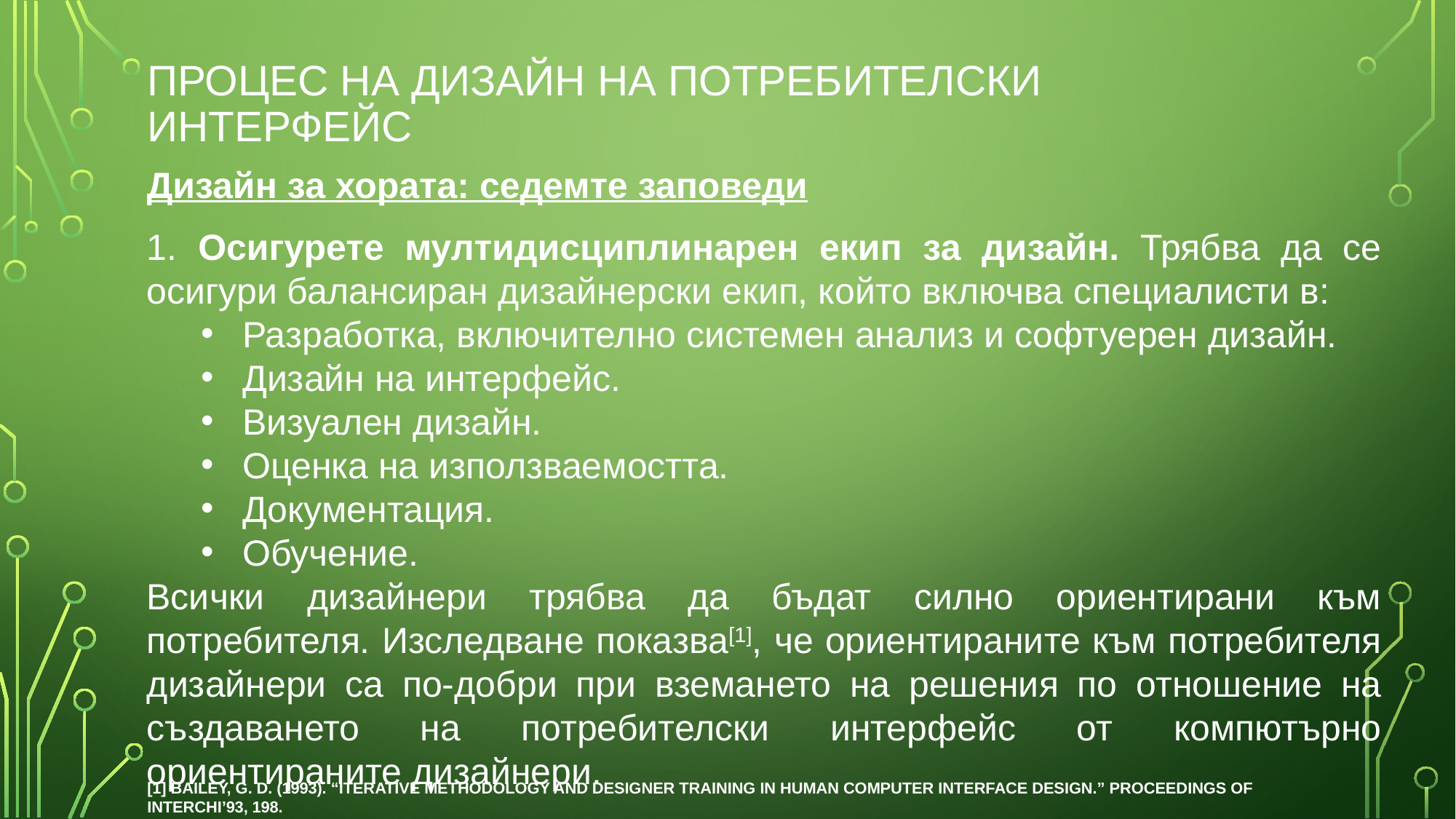

# Процес на дизайн на потребителски интерфейс
Дизайн за хората: седемте заповеди
1. Осигурете мултидисциплинарен екип за дизайн. Трябва да се осигури балансиран дизайнерски екип, който включва специалисти в:
Разработка, включително системен анализ и софтуерен дизайн.
Дизайн на интерфейс.
Визуален дизайн.
Оценка на използваемостта.
Документация.
Обучение.
Всички дизайнери трябва да бъдат силно ориентирани към потребителя. Изследване показва[1], че ориентираните към потребителя дизайнери са по-добри при вземането на решения по отношение на създаването на потребителски интерфейс от компютърно ориентираните дизайнери.
[1] Bailey, G. D. (1993). “Iterative methodology and designer training in human computer interface design.” Proceedings of InterCHI’93, 198.